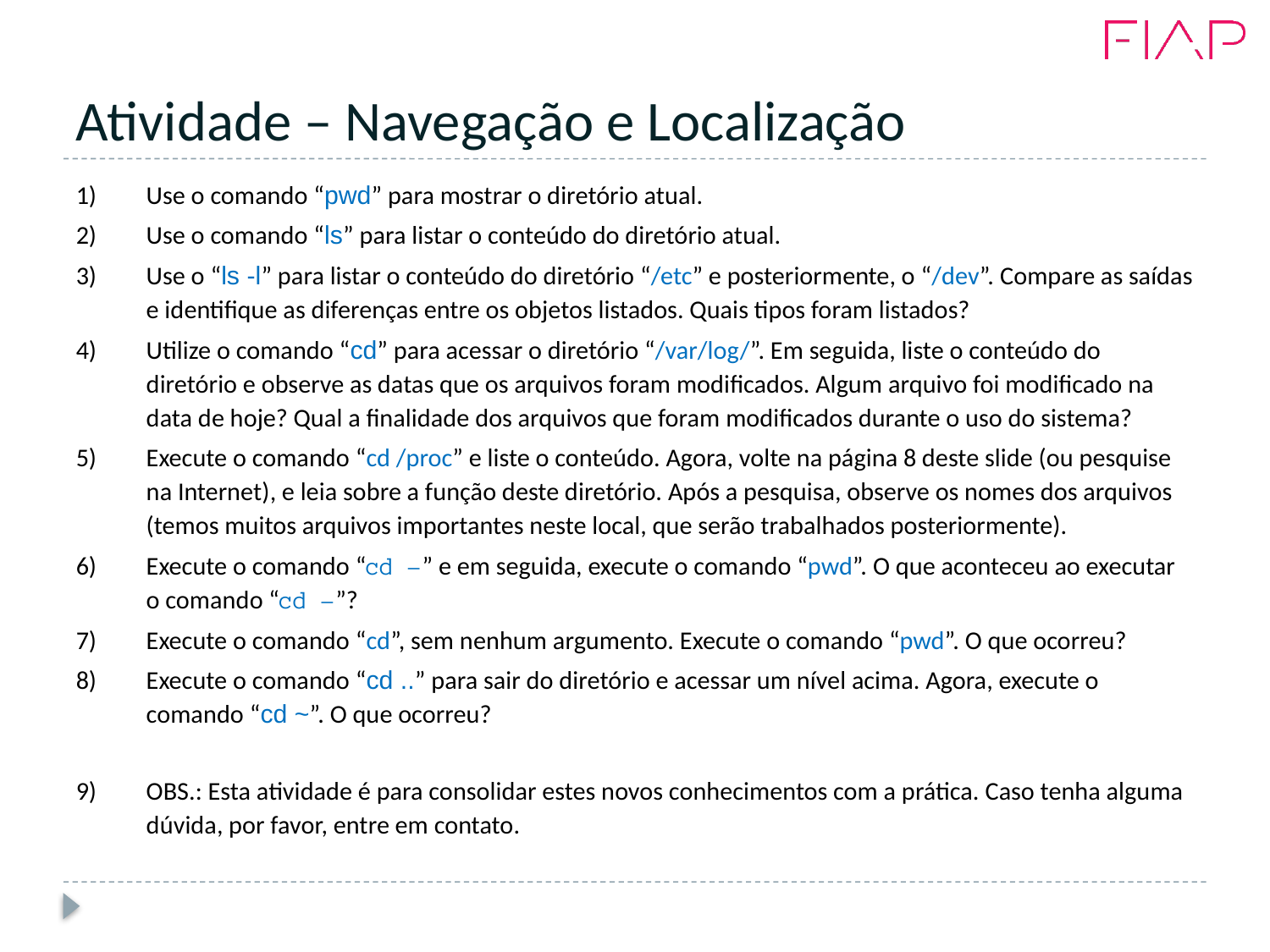

# Atividade – Navegação e Localização
Use o comando “pwd” para mostrar o diretório atual.
Use o comando “ls” para listar o conteúdo do diretório atual.
Use o “ls -l” para listar o conteúdo do diretório “/etc” e posteriormente, o “/dev”. Compare as saídas e identifique as diferenças entre os objetos listados. Quais tipos foram listados?
Utilize o comando “cd” para acessar o diretório “/var/log/”. Em seguida, liste o conteúdo do diretório e observe as datas que os arquivos foram modificados. Algum arquivo foi modificado na data de hoje? Qual a finalidade dos arquivos que foram modificados durante o uso do sistema?
Execute o comando “cd /proc” e liste o conteúdo. Agora, volte na página 8 deste slide (ou pesquise na Internet), e leia sobre a função deste diretório. Após a pesquisa, observe os nomes dos arquivos (temos muitos arquivos importantes neste local, que serão trabalhados posteriormente).
Execute o comando “cd –” e em seguida, execute o comando “pwd”. O que aconteceu ao executar o comando “cd –”?
Execute o comando “cd”, sem nenhum argumento. Execute o comando “pwd”. O que ocorreu?
Execute o comando “cd ..” para sair do diretório e acessar um nível acima. Agora, execute o comando “cd ~”. O que ocorreu?

OBS.: Esta atividade é para consolidar estes novos conhecimentos com a prática. Caso tenha alguma dúvida, por favor, entre em contato.